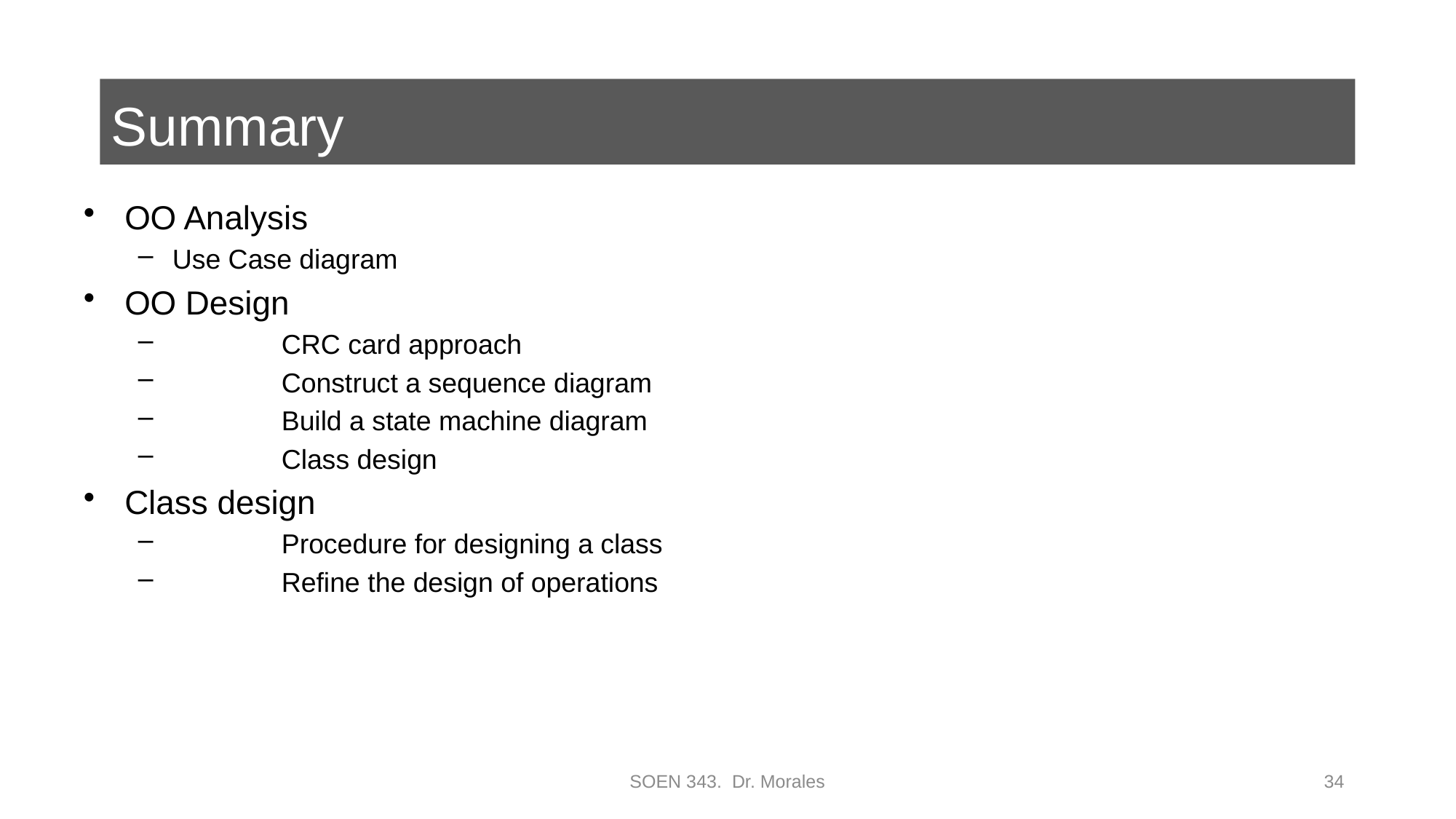

# Summary
OO Analysis
Use Case diagram
OO Design
	CRC card approach
	Construct a sequence diagram
	Build a state machine diagram
	Class design
Class design
	Procedure for designing a class
	Refine the design of operations
SOEN 343.  Dr. Morales
34